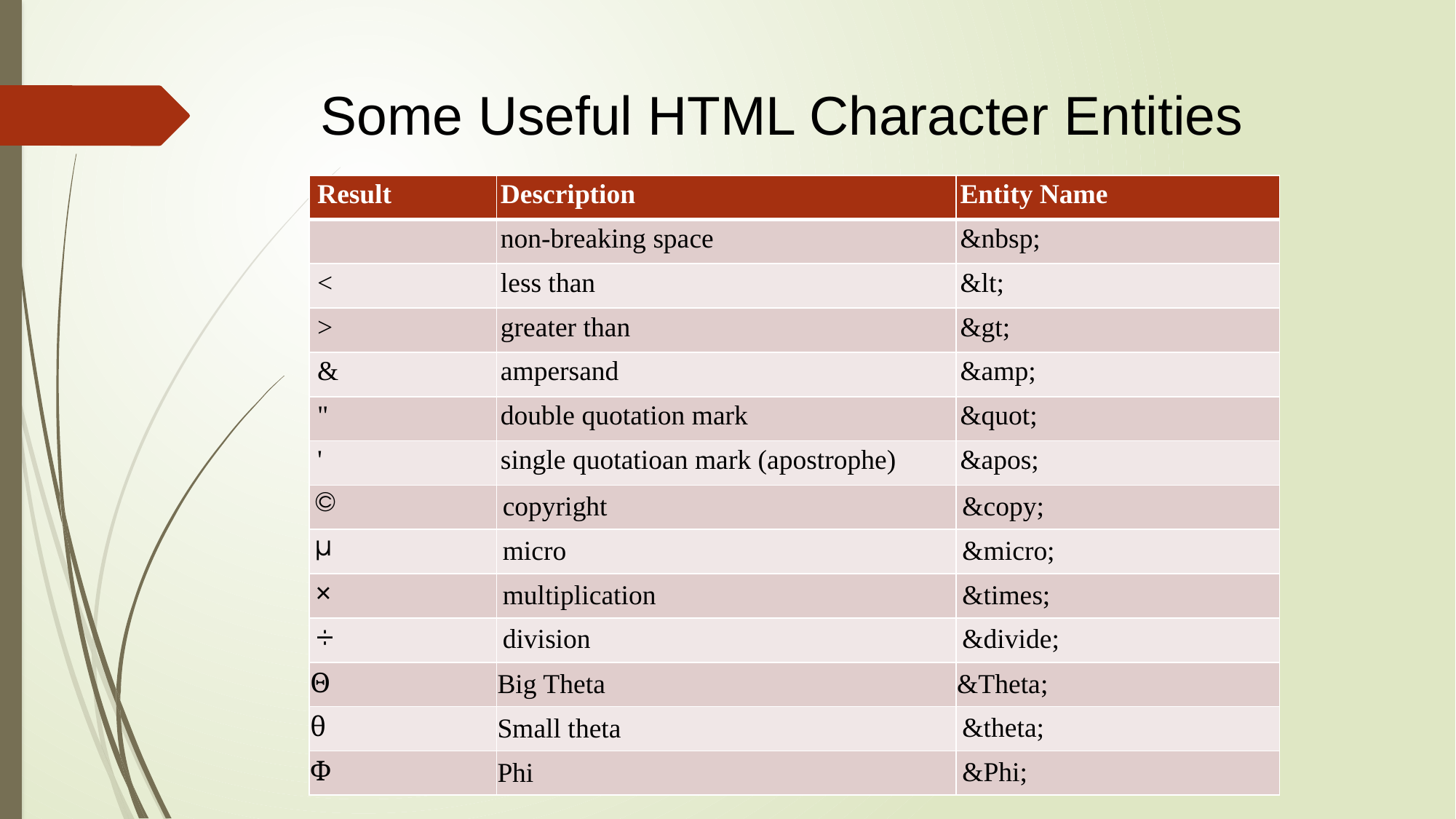

# Some Useful HTML Character Entities
| Result | Description | Entity Name |
| --- | --- | --- |
|  | non-breaking space | &nbsp; |
| < | less than | &lt; |
| > | greater than | &gt; |
| & | ampersand | &amp; |
| " | double quotation mark | &quot; |
| ' | single quotatioan mark (apostrophe) | &apos; |
| © | copyright | &copy; |
| µ | micro | &micro; |
| × | multiplication | &times; |
| ÷ | division | &divide; |
| Θ | Big Theta | &Theta; |
| θ | Small theta | &theta; |
| Φ | Phi | &Phi; |